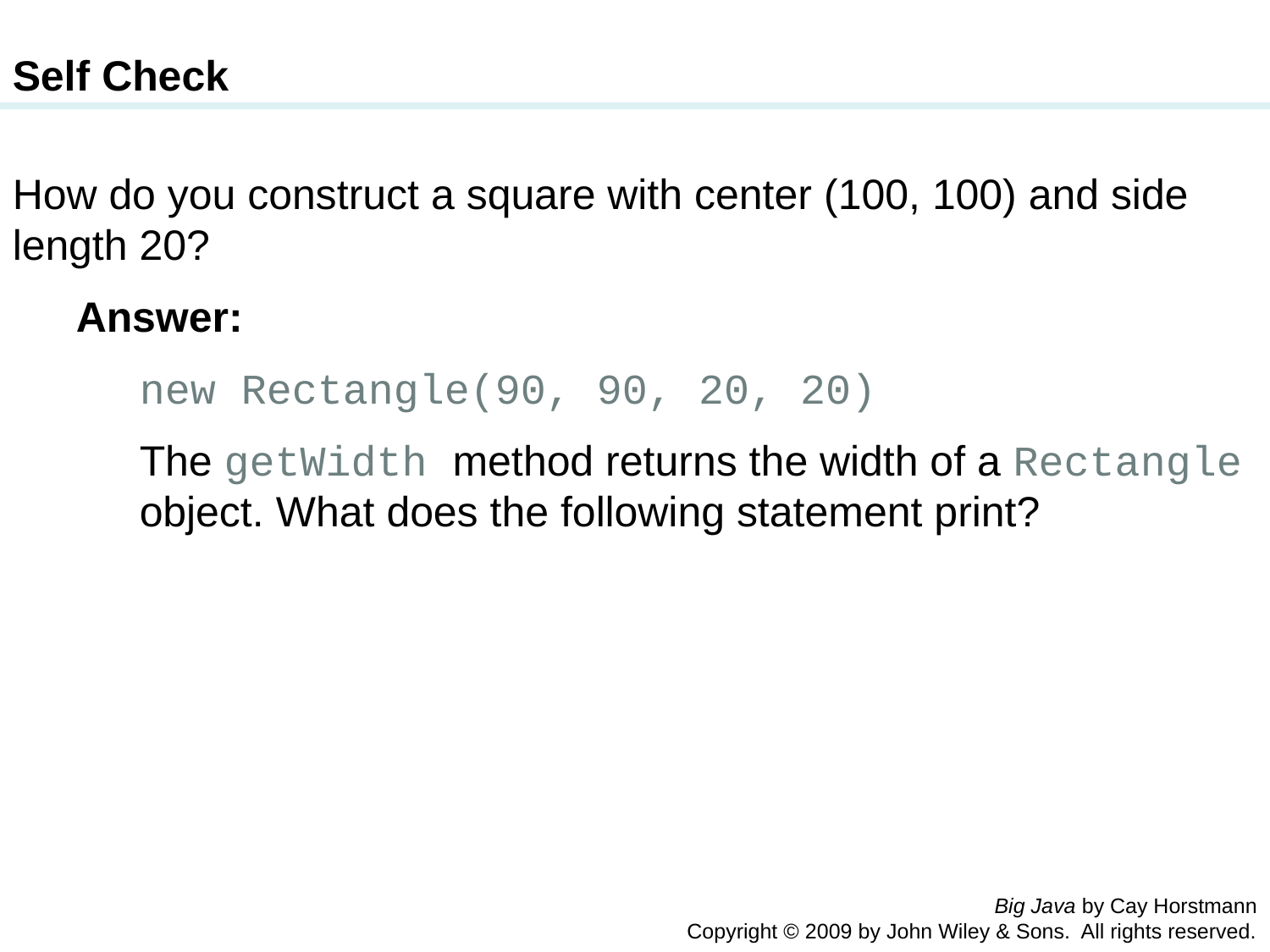

Self Check
How do you construct a square with center (100, 100) and side length 20?
Answer:
new Rectangle(90, 90, 20, 20)
The getWidth method returns the width of a Rectangle object. What does the following statement print?